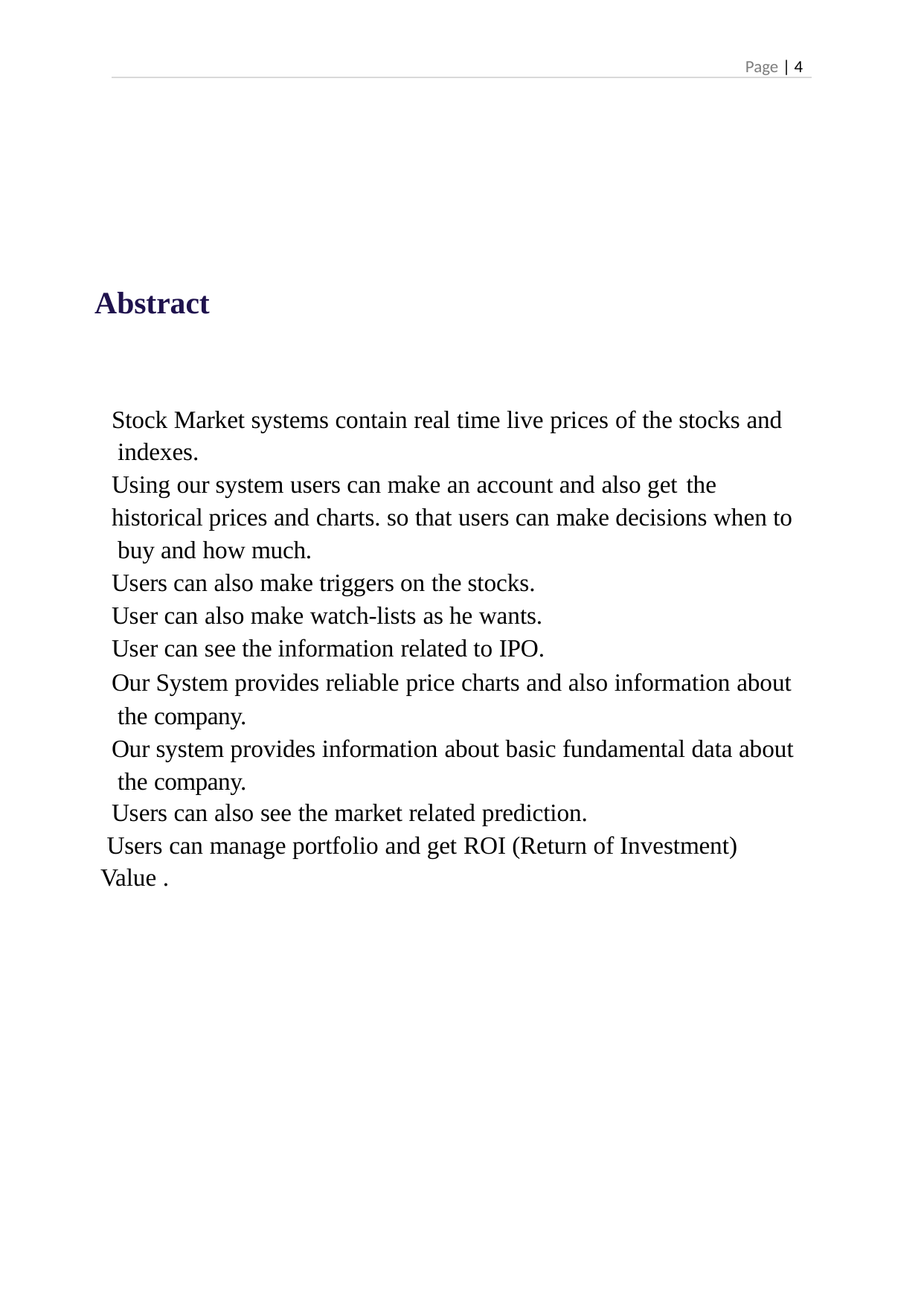

Page | 4
Abstract
Stock Market systems contain real time live prices of the stocks and  indexes.
Using our system users can make an account and also get the
historical prices and charts. so that users can make decisions when to  buy and how much.
Users can also make triggers on the stocks.
User can also make watch-lists as he wants.  User can see the information related to IPO.
Our System provides reliable price charts and also information about  the company.
Our system provides information about basic fundamental data about  the company.
Users can also see the market related prediction.
Users can manage portfolio and get ROI (Return of Investment)  Value .